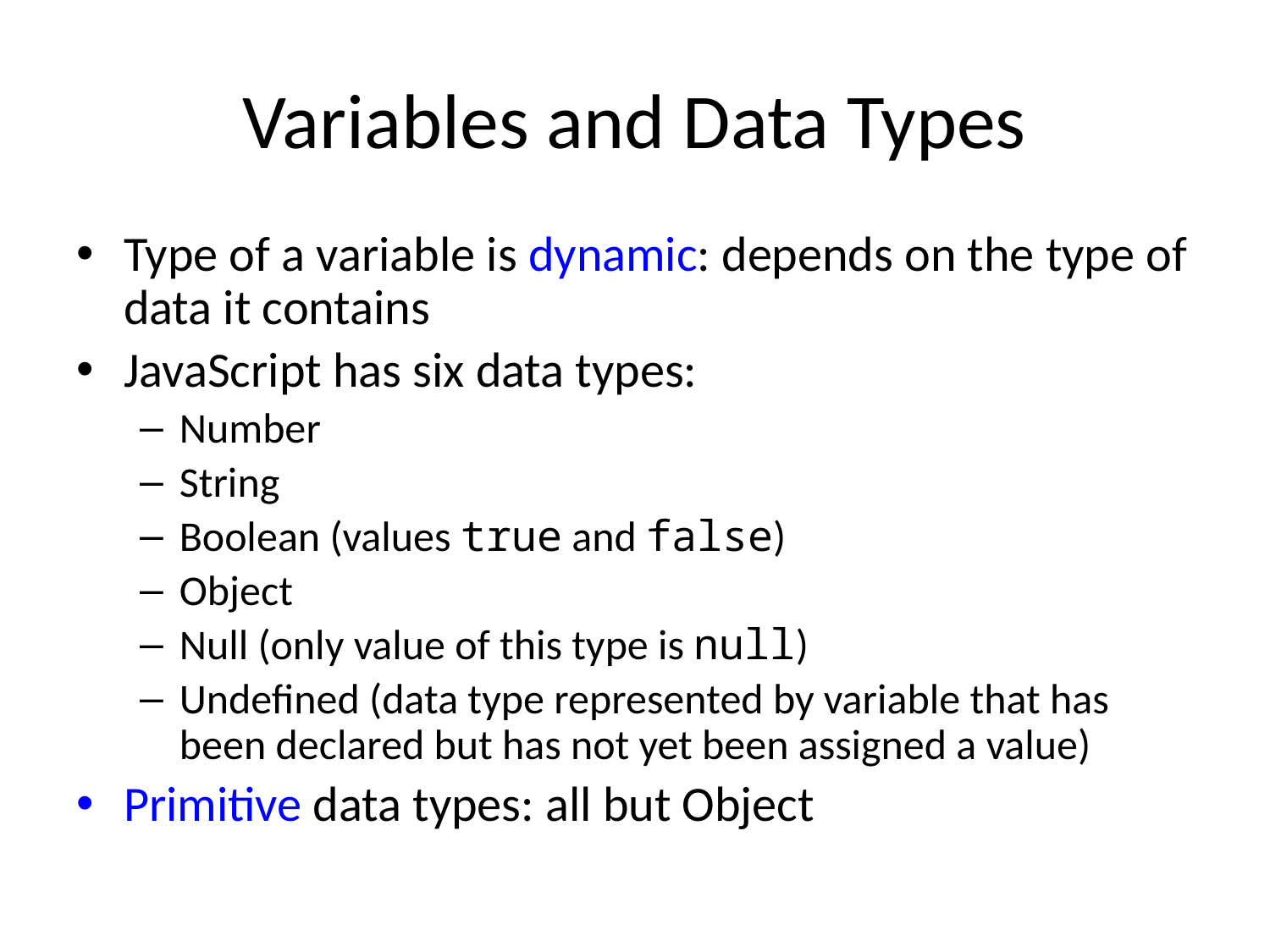

# Variables and Data Types
Type of a variable is dynamic: depends on the type of data it contains
JavaScript has six data types:
Number
String
Boolean (values true and false)
Object
Null (only value of this type is null)
Undefined (data type represented by variable that has been declared but has not yet been assigned a value)
Primitive data types: all but Object